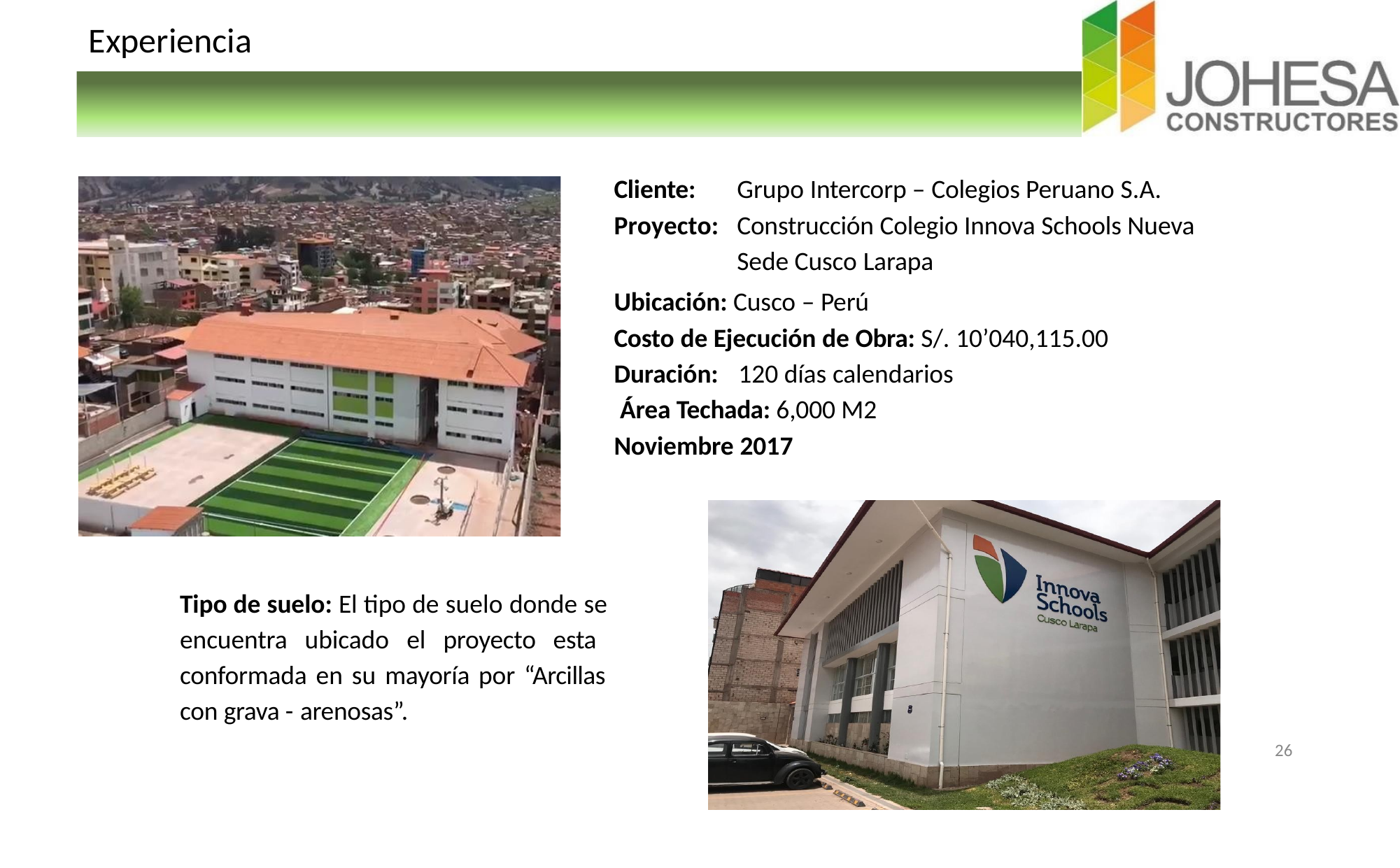

# Experiencia
Cliente:
Proyecto:
Grupo Intercorp – Colegios Peruano S.A.  Construcción Colegio Innova Schools Nueva  Sede Cusco Larapa

Ubicación: Cusco – Perú
Costo de Ejecución de Obra: S/. 10’040,115.00
Duración:	120 días calendarios  Área Techada: 6,000 M2  Noviembre 2017

Tipo de suelo: El tipo de suelo donde se  encuentra ubicado el proyecto esta  conformada en su mayoría por “Arcillas  con grava - arenosas”.
26